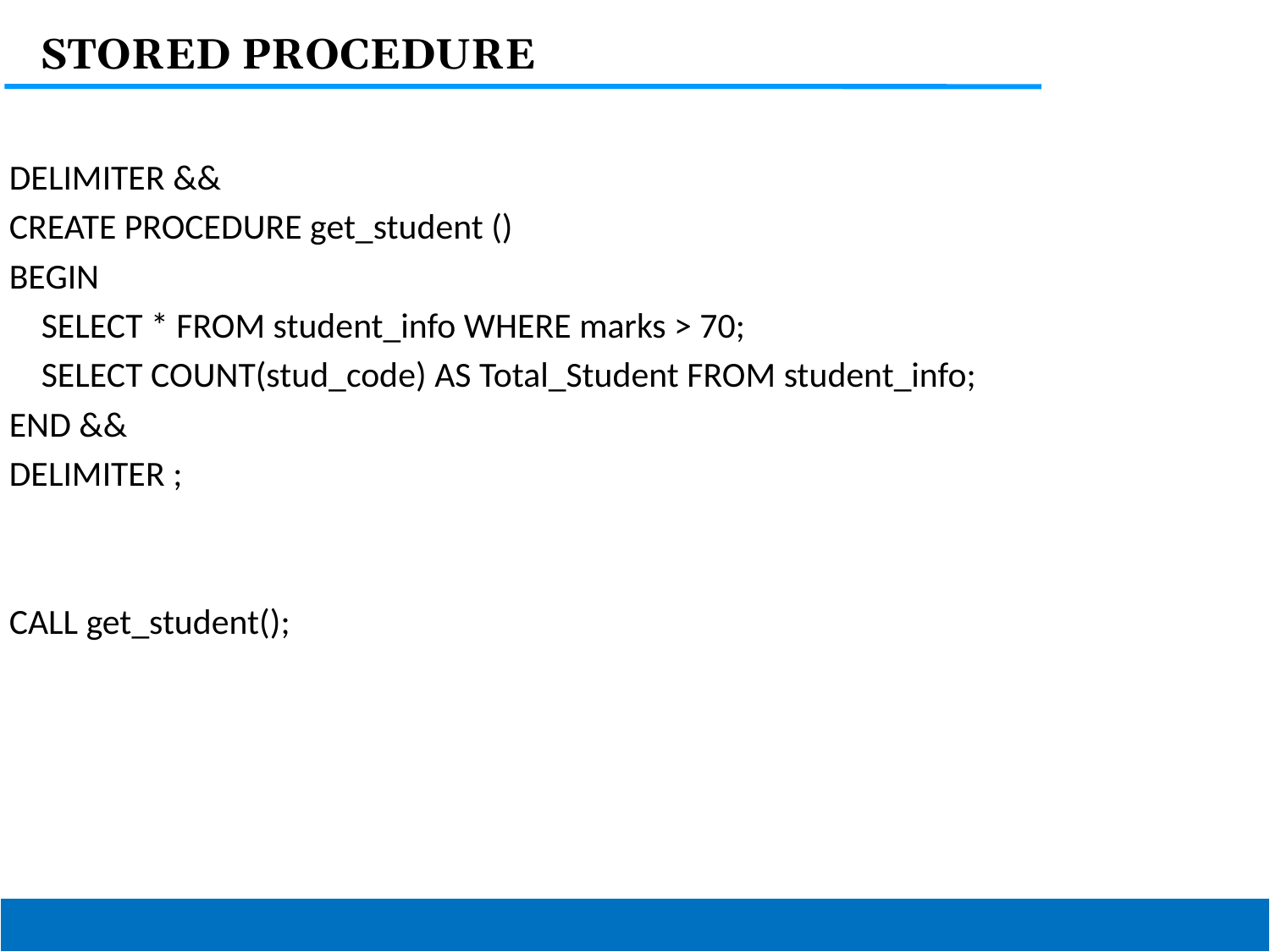

STORED PROCEDURE

DELIMITER &&
CREATE PROCEDURE get_student ()
BEGIN
    SELECT * FROM student_info WHERE marks > 70;
    SELECT COUNT(stud_code) AS Total_Student FROM student_info;
END &&
DELIMITER ;

CALL get_student();